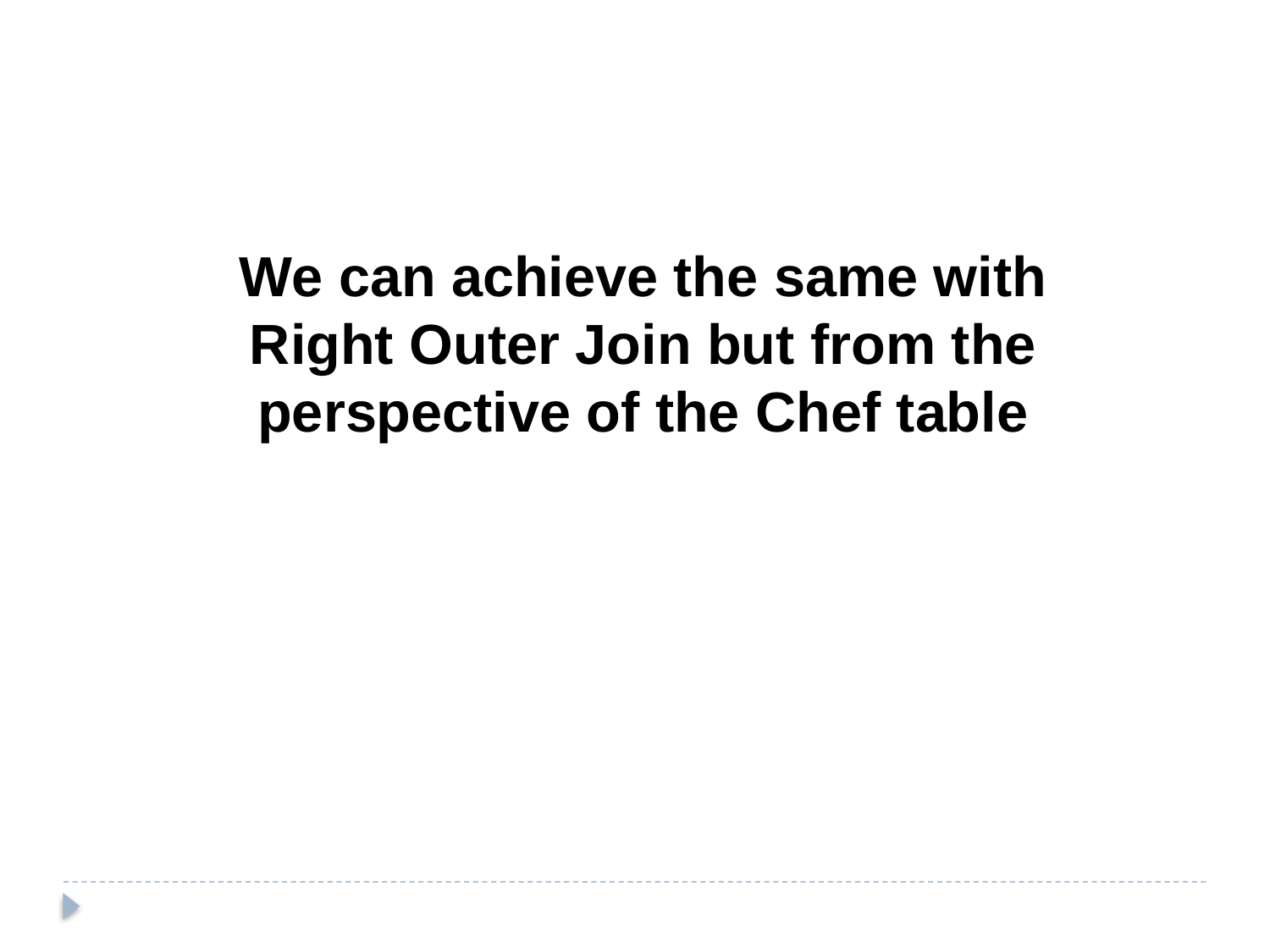

We can achieve the same with Right Outer Join but from the perspective of the Chef table